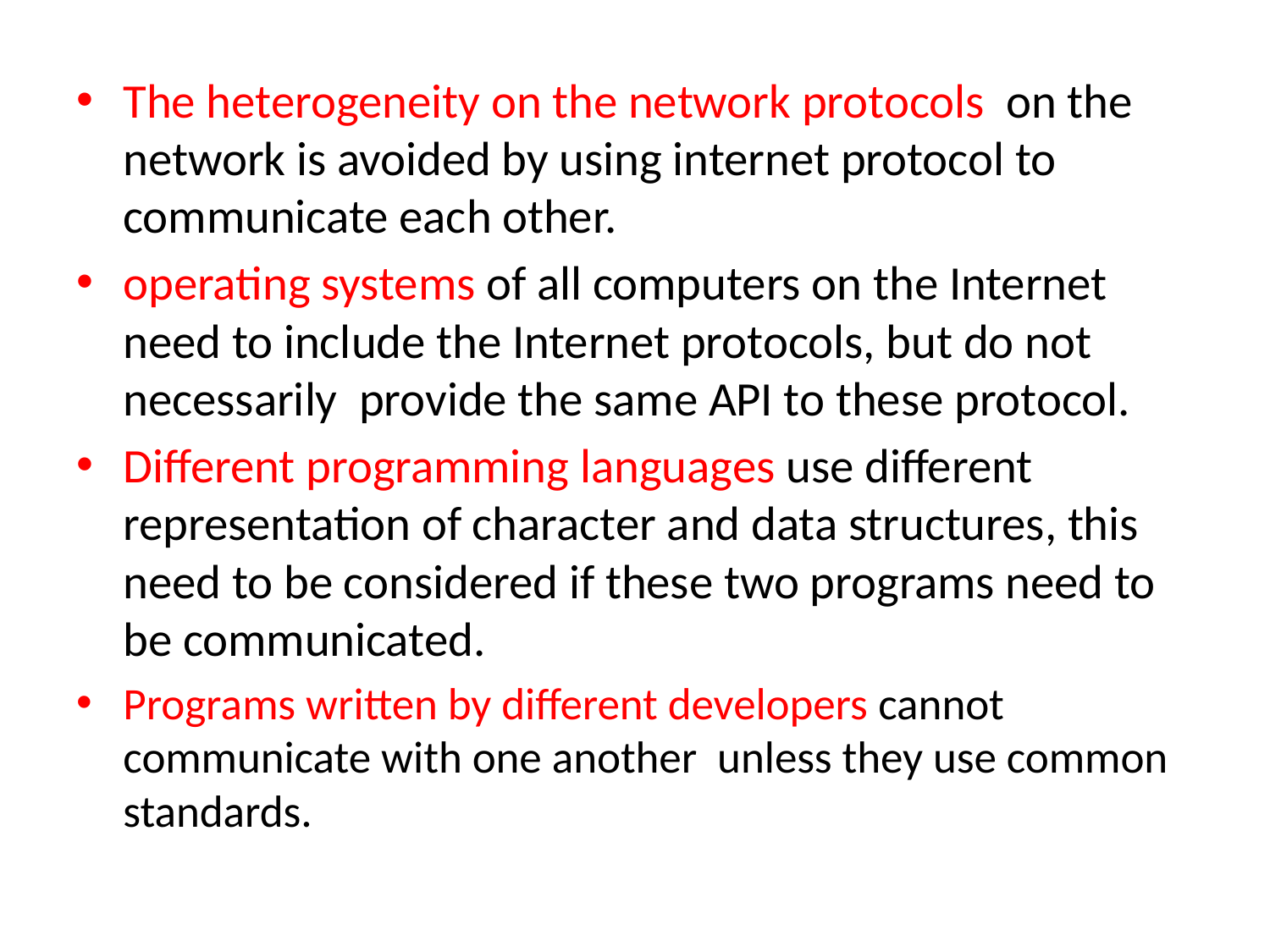

The heterogeneity on the network protocols  on the network is avoided by using internet protocol to communicate each other.
operating systems of all computers on the Internet need to include the Internet protocols, but do not necessarily  provide the same API to these protocol.
Different programming languages use different representation of character and data structures, this need to be considered if these two programs need to be communicated.
Programs written by different developers cannot  communicate with one another  unless they use common standards.